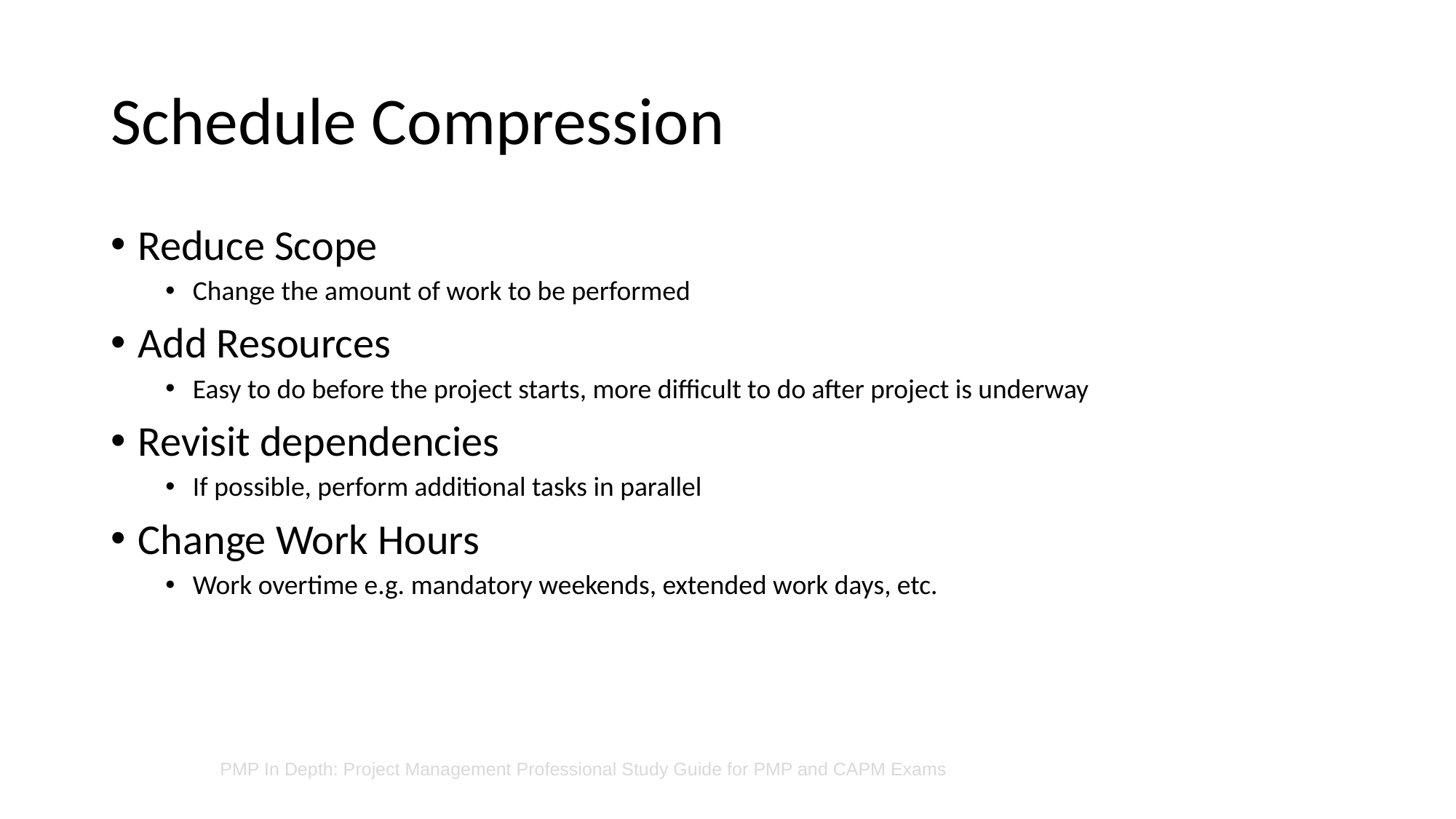

# Schedule Compression
Reduce Scope
Change the amount of work to be performed
Add Resources
Easy to do before the project starts, more difficult to do after project is underway
Revisit dependencies
If possible, perform additional tasks in parallel
Change Work Hours
Work overtime e.g. mandatory weekends, extended work days, etc.
PMP In Depth: Project Management Professional Study Guide for PMP and CAPM Exams